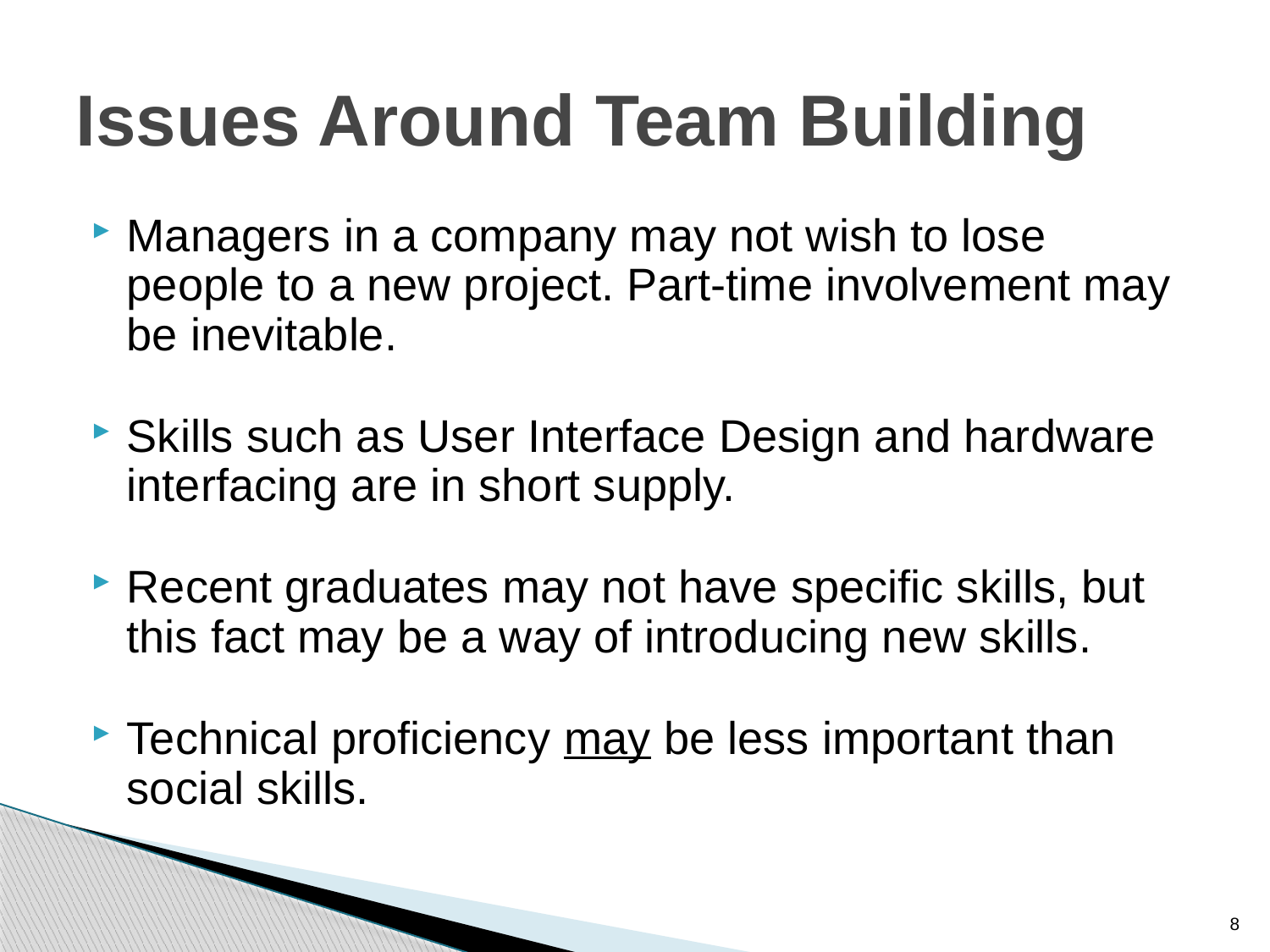

# Issues Around Team Building
Managers in a company may not wish to lose people to a new project. Part-time involvement may be inevitable.

Skills such as User Interface Design and hardware interfacing are in short supply.

Recent graduates may not have specific skills, but this fact may be a way of introducing new skills.

Technical proficiency may be less important than social skills.
8